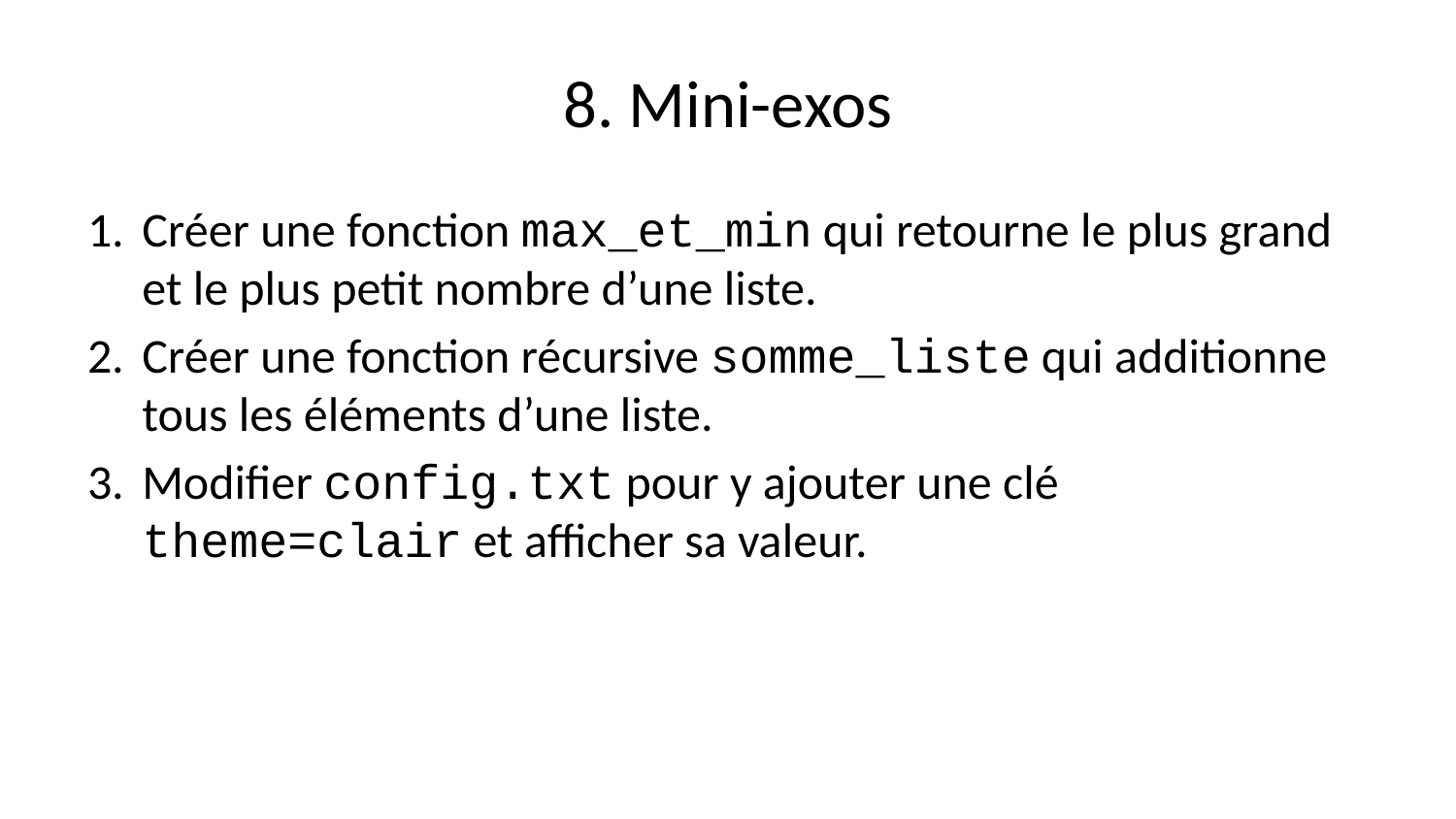

# 8. Mini-exos
Créer une fonction max_et_min qui retourne le plus grand et le plus petit nombre d’une liste.
Créer une fonction récursive somme_liste qui additionne tous les éléments d’une liste.
Modifier config.txt pour y ajouter une clé theme=clair et afficher sa valeur.